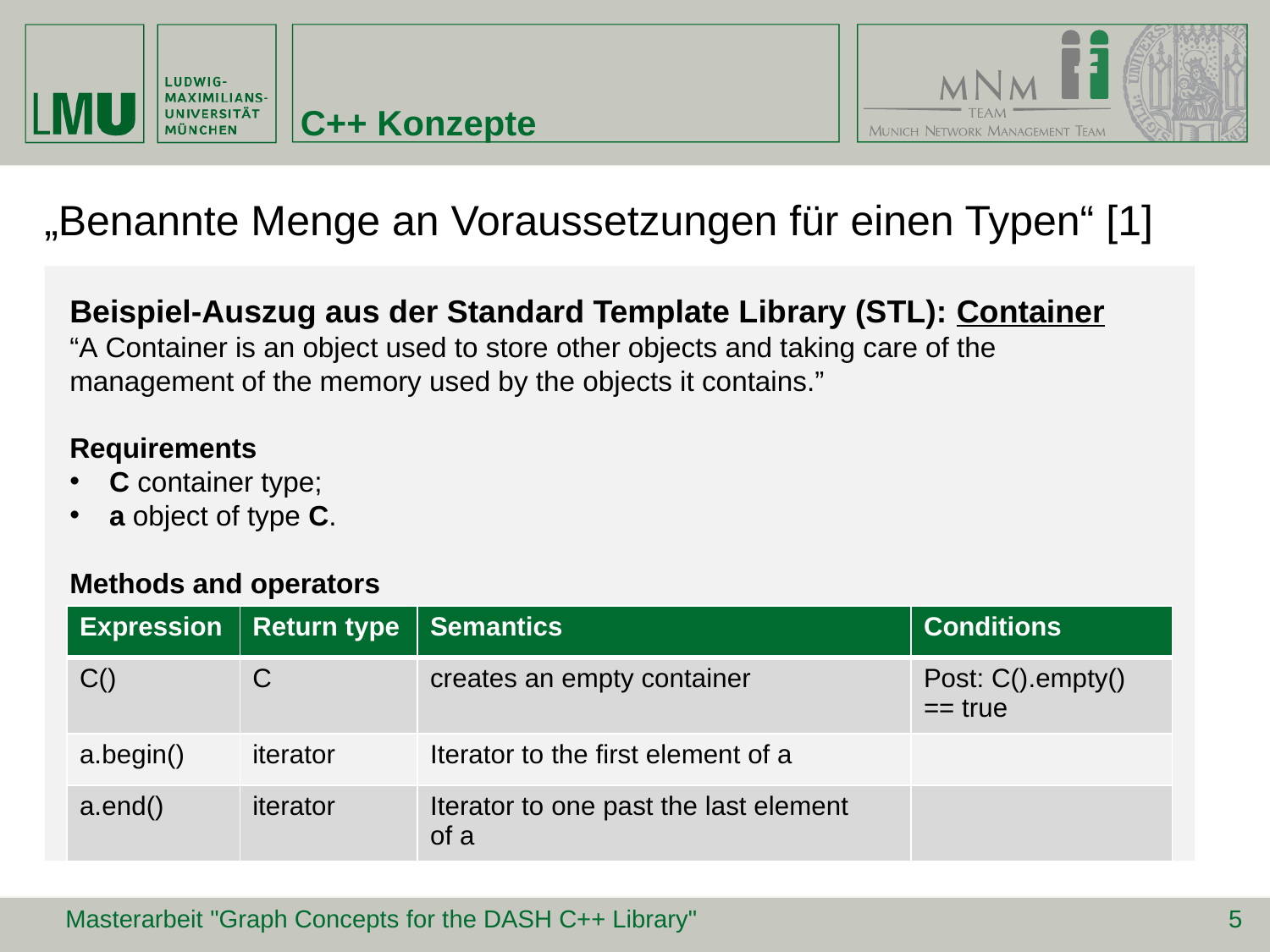

# C++ Konzepte
„Benannte Menge an Voraussetzungen für einen Typen“ [1]
Beispiel-Auszug aus der Standard Template Library (STL): Container
“A Container is an object used to store other objects and taking care of the management of the memory used by the objects it contains.”

Requirements
C container type;
a object of type C.

Methods and operators

| Expression | Return type | Semantics | Conditions |
| --- | --- | --- | --- |
| C() | C | creates an empty container | Post: C().empty() == true |
| a.begin() | iterator | Iterator to the first element of a |  |
| a.end() | iterator | Iterator to one past the last element of a |  |
Masterarbeit "Graph Concepts for the DASH C++ Library"
5